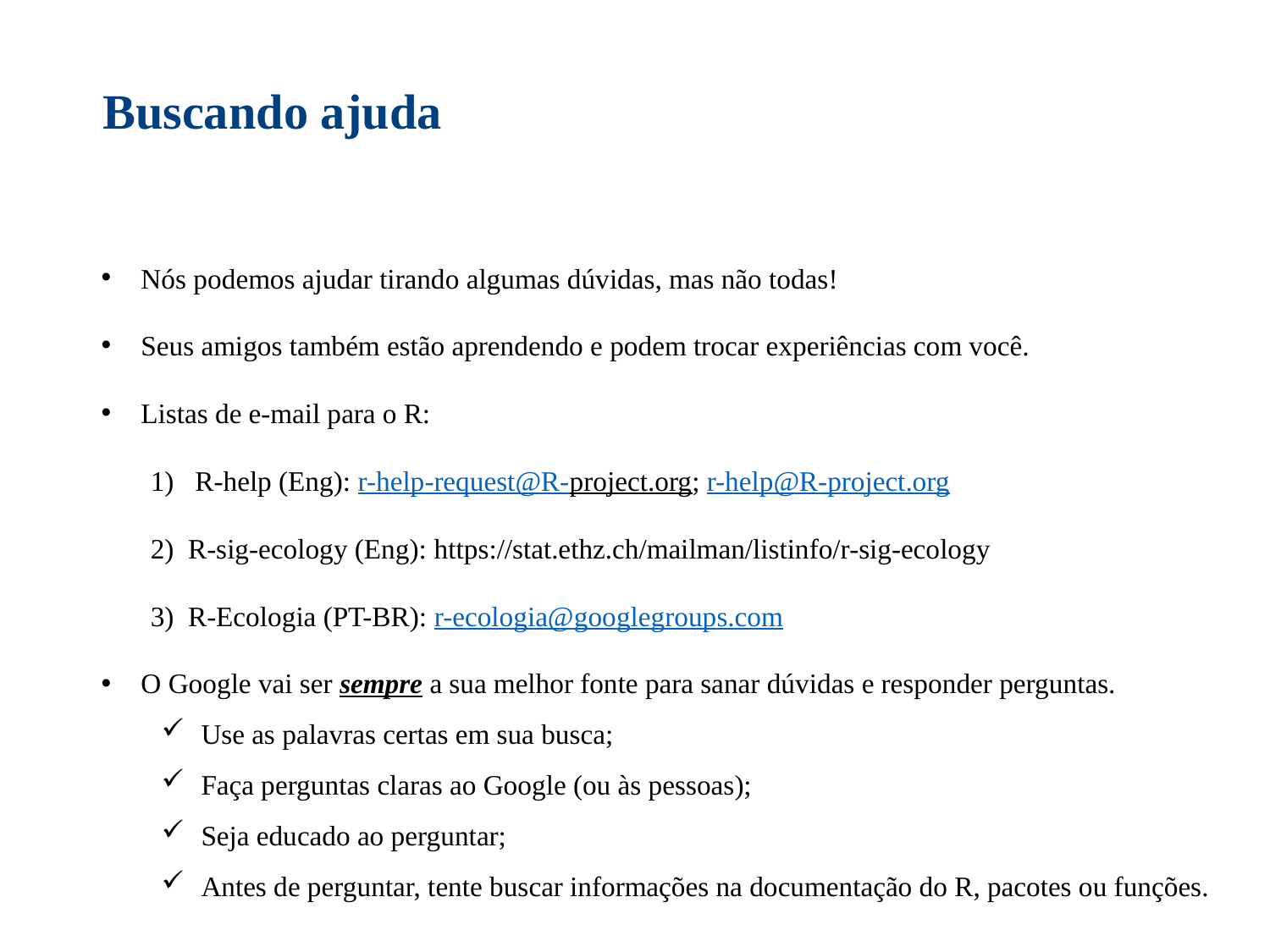

Buscando ajuda
Nós podemos ajudar tirando algumas dúvidas, mas não todas!
Seus amigos também estão aprendendo e podem trocar experiências com você.
Listas de e-mail para o R:
 R-help (Eng): r-help-request@R-project.org; r-help@R-project.org
R-sig-ecology (Eng): https://stat.ethz.ch/mailman/listinfo/r-sig-ecology
R-Ecologia (PT-BR): r-ecologia@googlegroups.com
O Google vai ser sempre a sua melhor fonte para sanar dúvidas e responder perguntas.
Use as palavras certas em sua busca;
Faça perguntas claras ao Google (ou às pessoas);
Seja educado ao perguntar;
Antes de perguntar, tente buscar informações na documentação do R, pacotes ou funções.